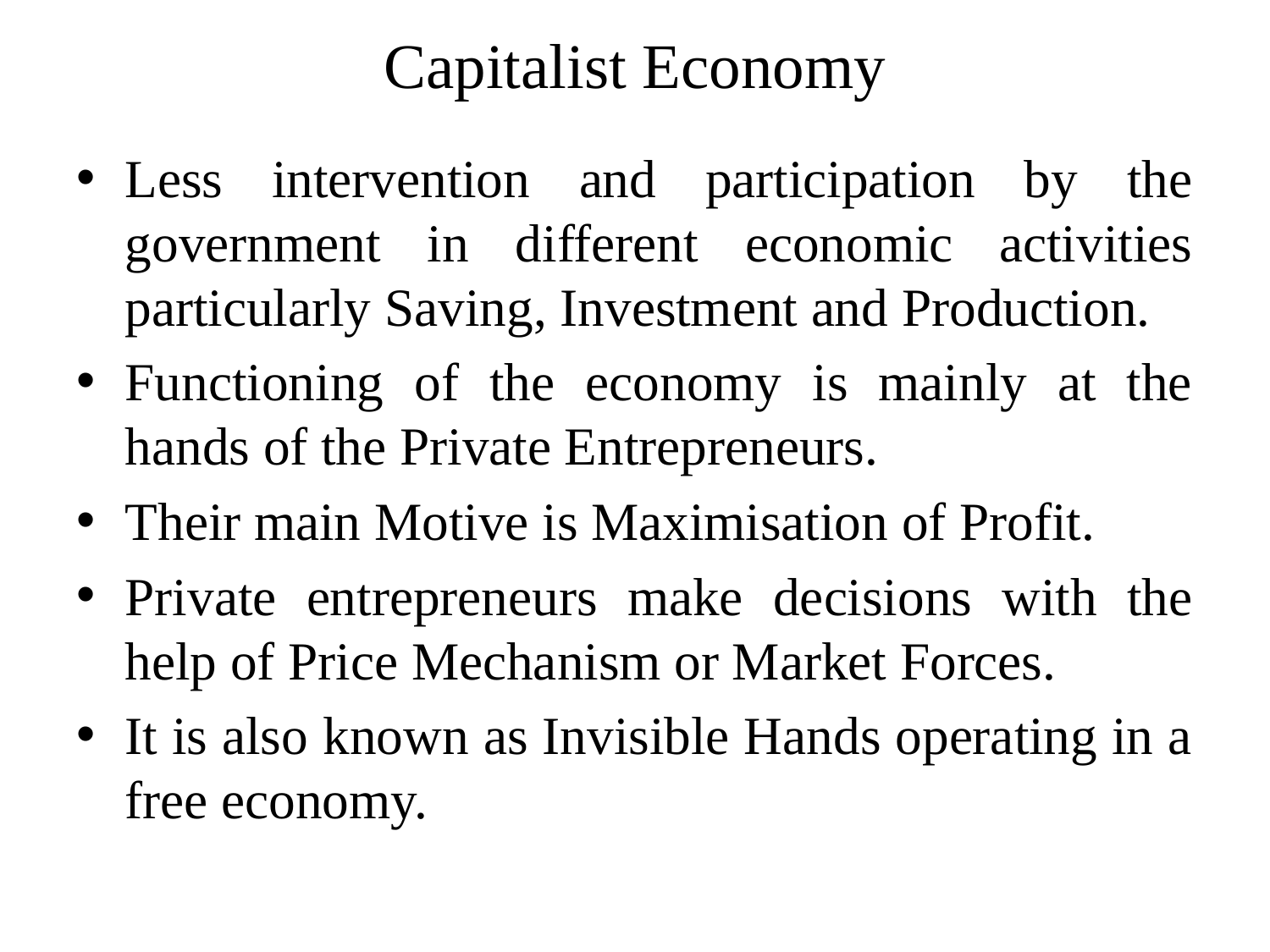

# Capitalist Economy
Less intervention and participation by the government in different economic activities particularly Saving, Investment and Production.
Functioning of the economy is mainly at the hands of the Private Entrepreneurs.
Their main Motive is Maximisation of Profit.
Private entrepreneurs make decisions with the help of Price Mechanism or Market Forces.
It is also known as Invisible Hands operating in a free economy.